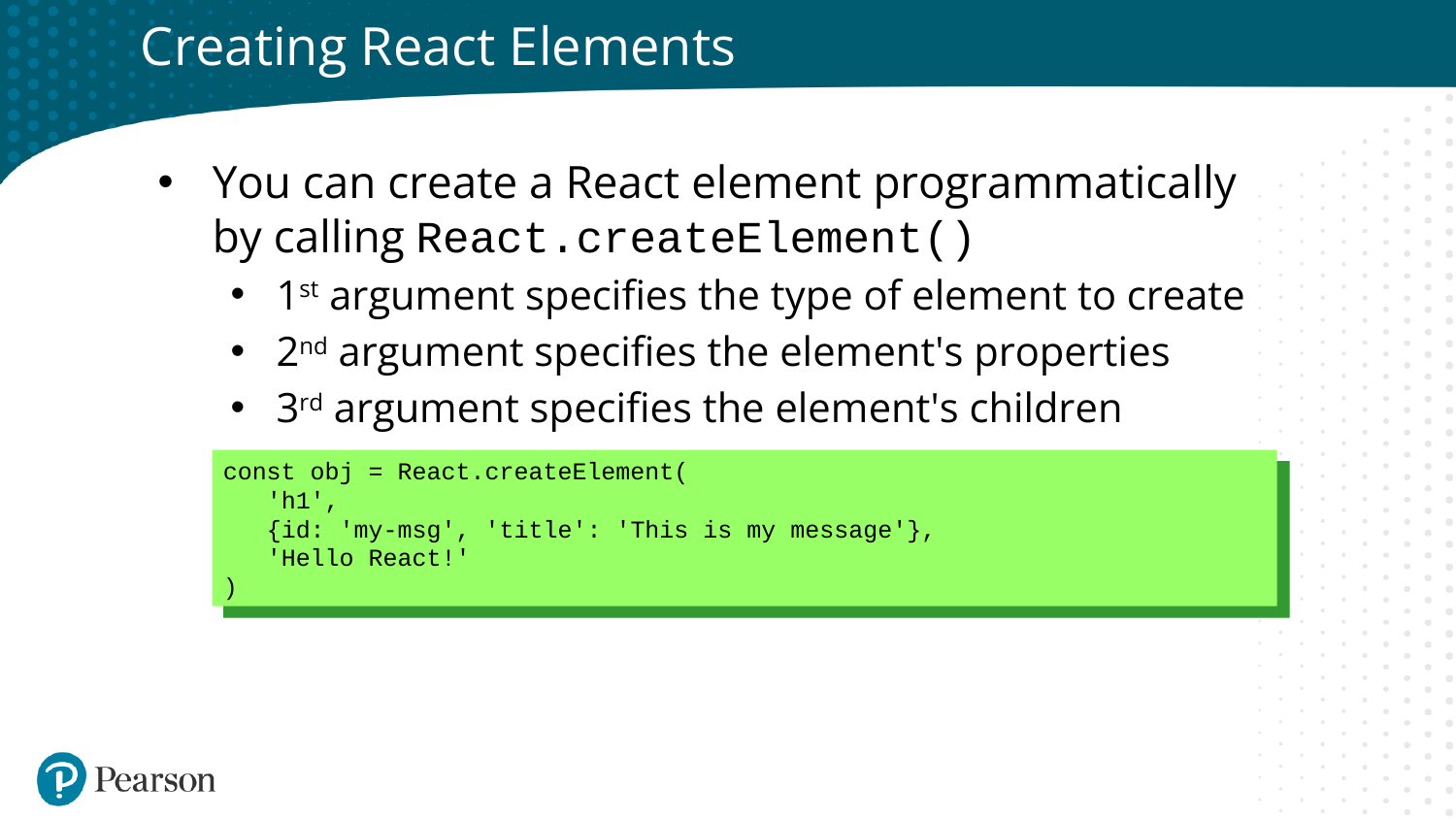

# Creating React Elements
You can create a React element programmatically by calling React.createElement()
1st argument specifies the type of element to create
2nd argument specifies the element's properties
3rd argument specifies the element's children

const obj = React.createElement(
   'h1',
   {id: 'my-msg', 'title': 'This is my message'},
   'Hello React!'
)